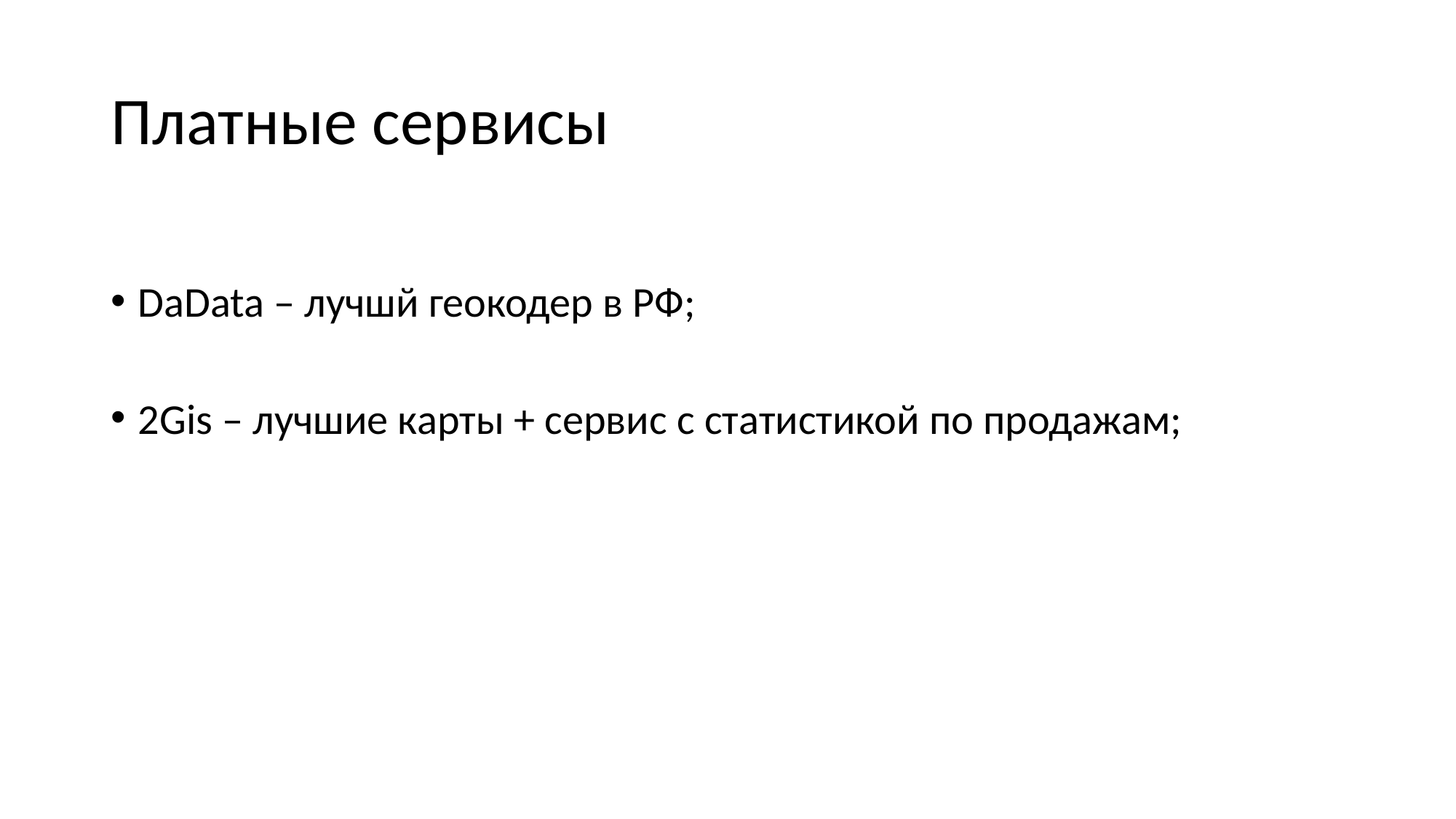

# Платные сервисы
DaData – лучшй геокодер в РФ;
2Gis – лучшие карты + сервис с статистикой по продажам;